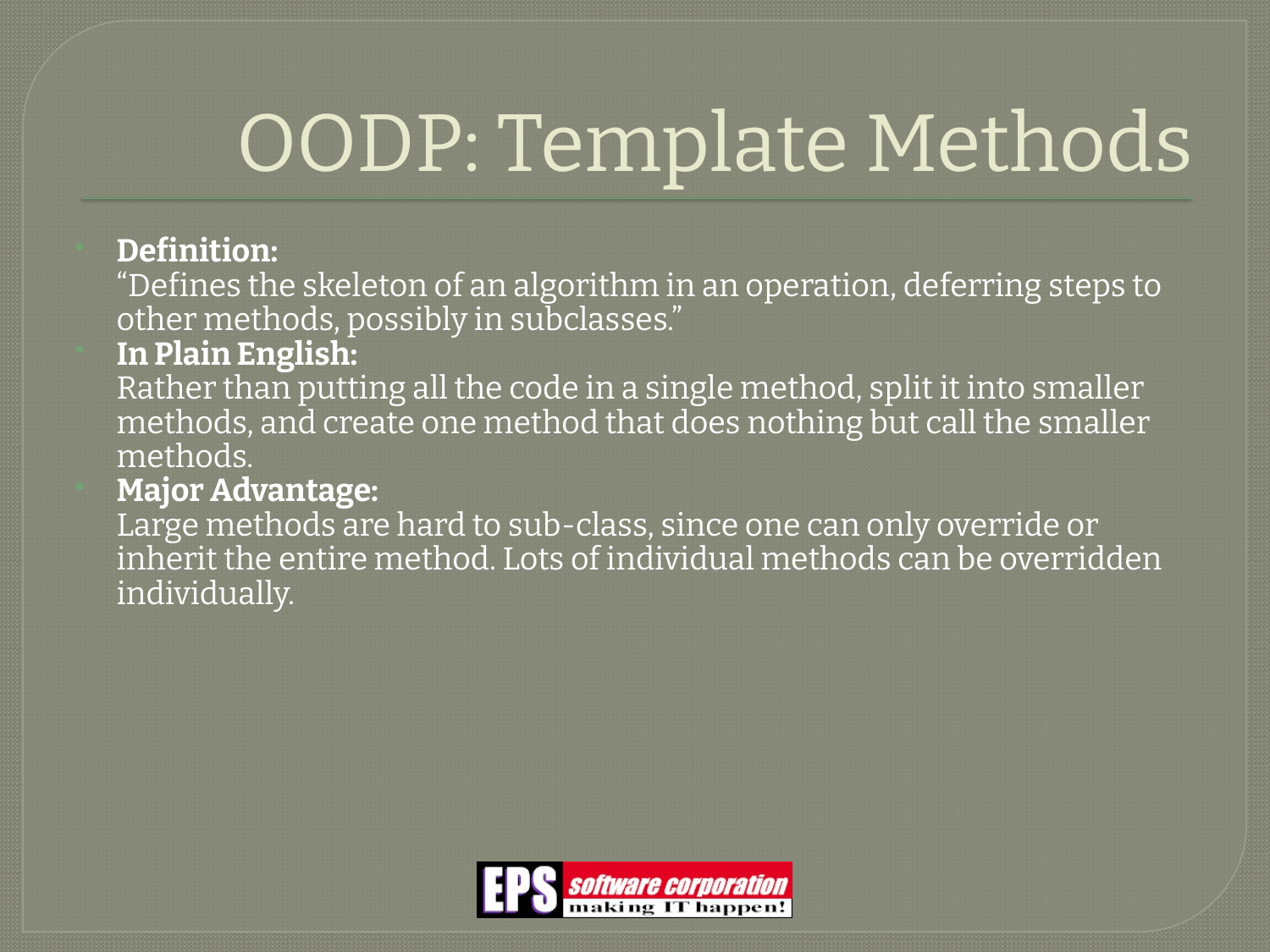

# OODP: Template Methods
Definition:
“Defines the skeleton of an algorithm in an operation, deferring steps to other methods, possibly in subclasses.”
In Plain English:
Rather than putting all the code in a single method, split it into smaller methods, and create one method that does nothing but call the smaller methods.
Major Advantage:
Large methods are hard to sub-class, since one can only override or inherit the entire method. Lots of individual methods can be overridden individually.